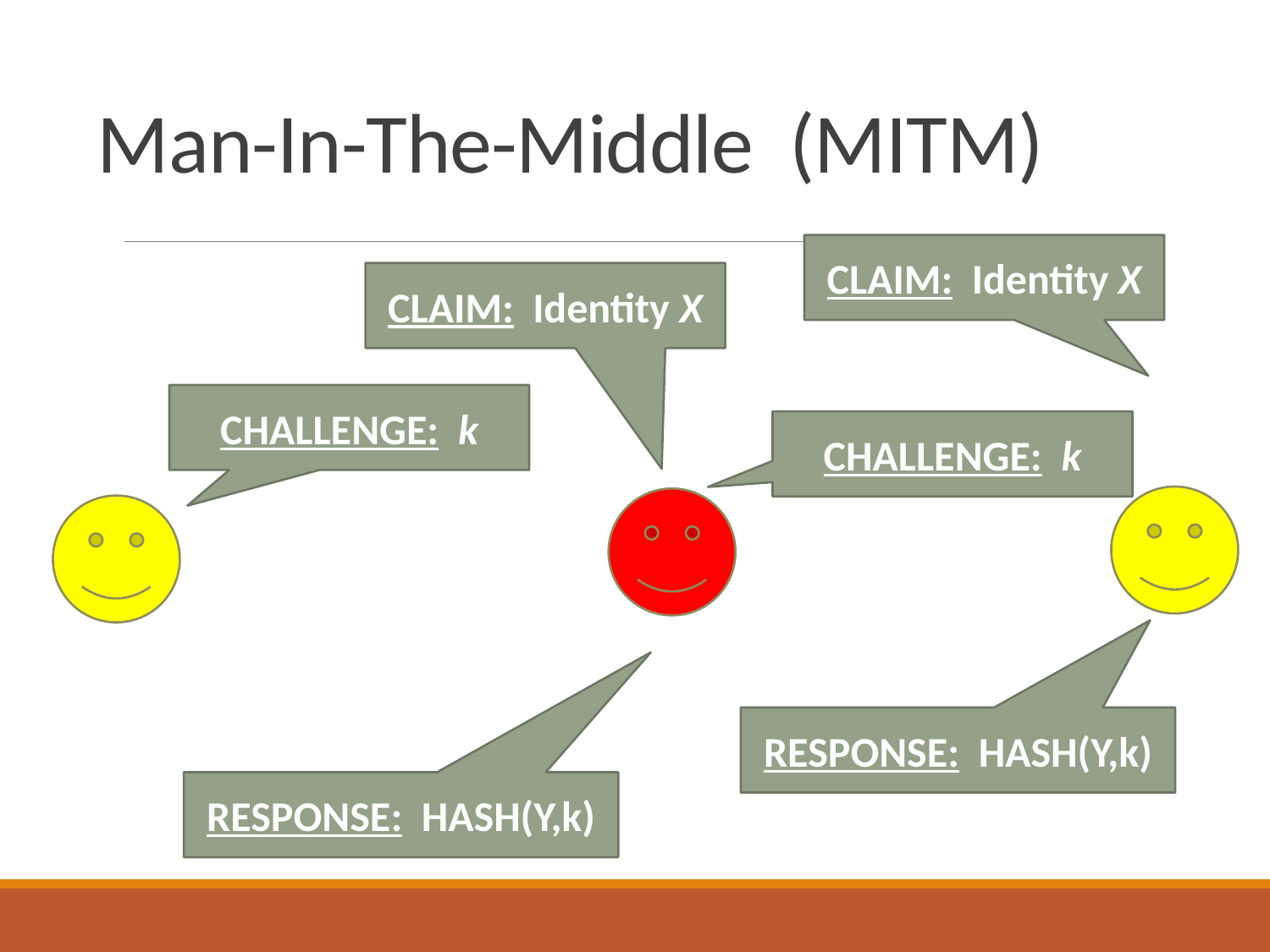

# Man-In-The-Middle  (MITM)
CLAIM:  Identity X
CLAIM:  Identity X
CHALLENGE:  k
CHALLENGE:  k

RESPONSE:  HASH(Y,k)
RESPONSE:  HASH(Y,k)